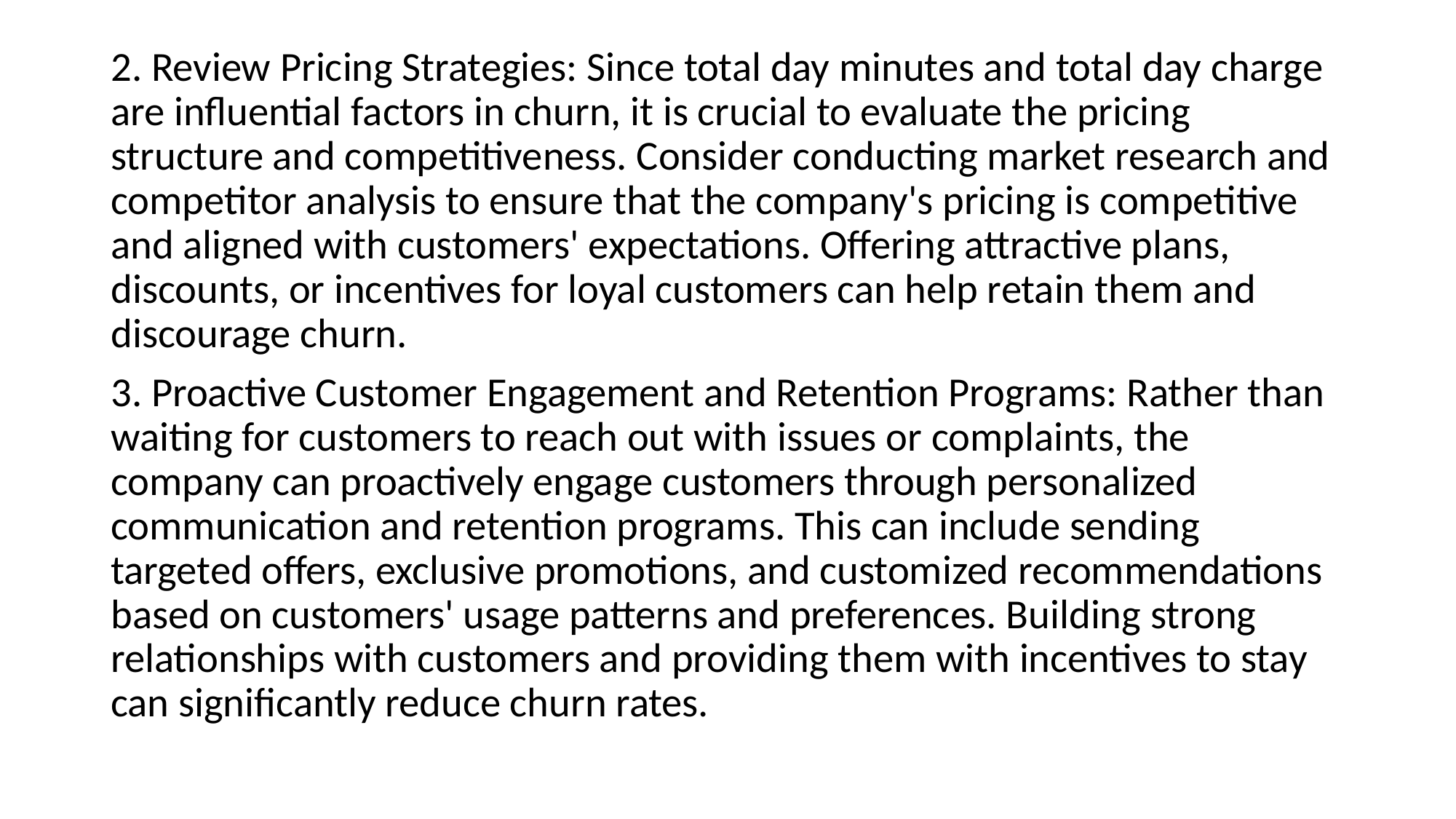

2. Review Pricing Strategies: Since total day minutes and total day charge are influential factors in churn, it is crucial to evaluate the pricing structure and competitiveness. Consider conducting market research and competitor analysis to ensure that the company's pricing is competitive and aligned with customers' expectations. Offering attractive plans, discounts, or incentives for loyal customers can help retain them and discourage churn.
3. Proactive Customer Engagement and Retention Programs: Rather than waiting for customers to reach out with issues or complaints, the company can proactively engage customers through personalized communication and retention programs. This can include sending targeted offers, exclusive promotions, and customized recommendations based on customers' usage patterns and preferences. Building strong relationships with customers and providing them with incentives to stay can significantly reduce churn rates.